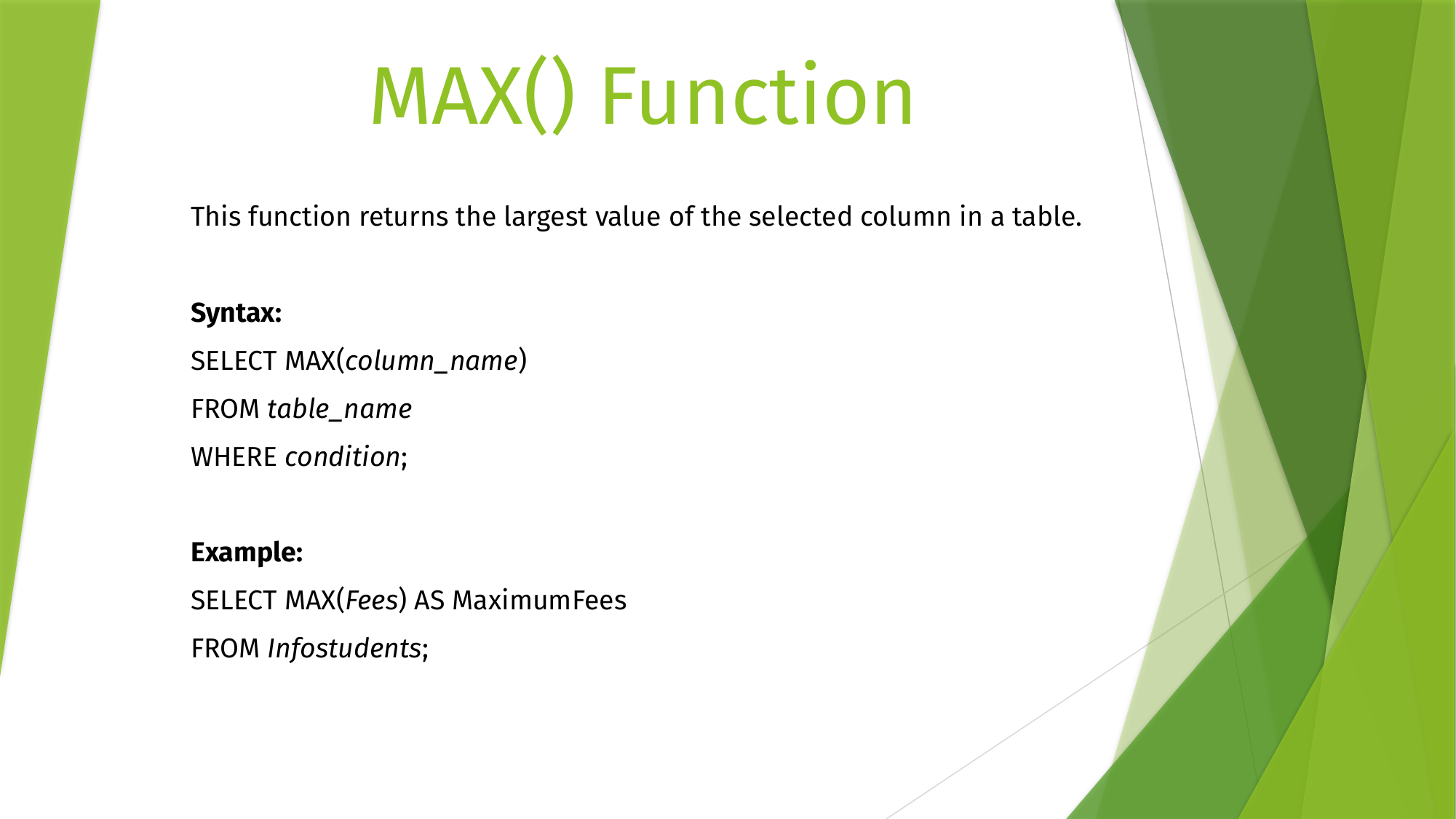

# MAX() Function
This function returns the largest value of the selected column in a table.

Syntax:
SELECT MAX(column_name)
FROM table_name
WHERE condition;

Example:
SELECT MAX(Fees) AS MaximumFees
FROM Infostudents;